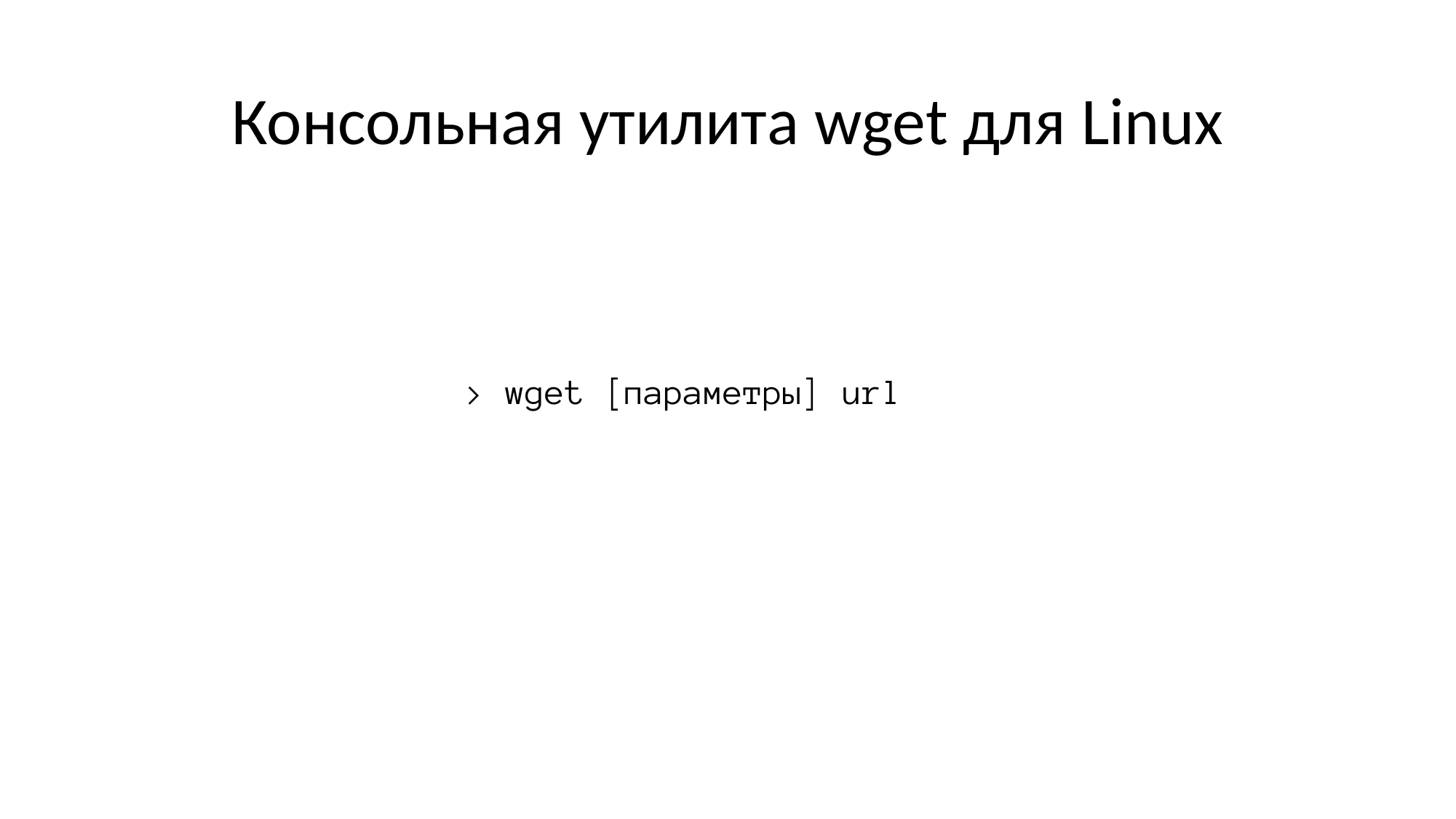

# Консольная утилита wget для Linux
> wget [параметры] url